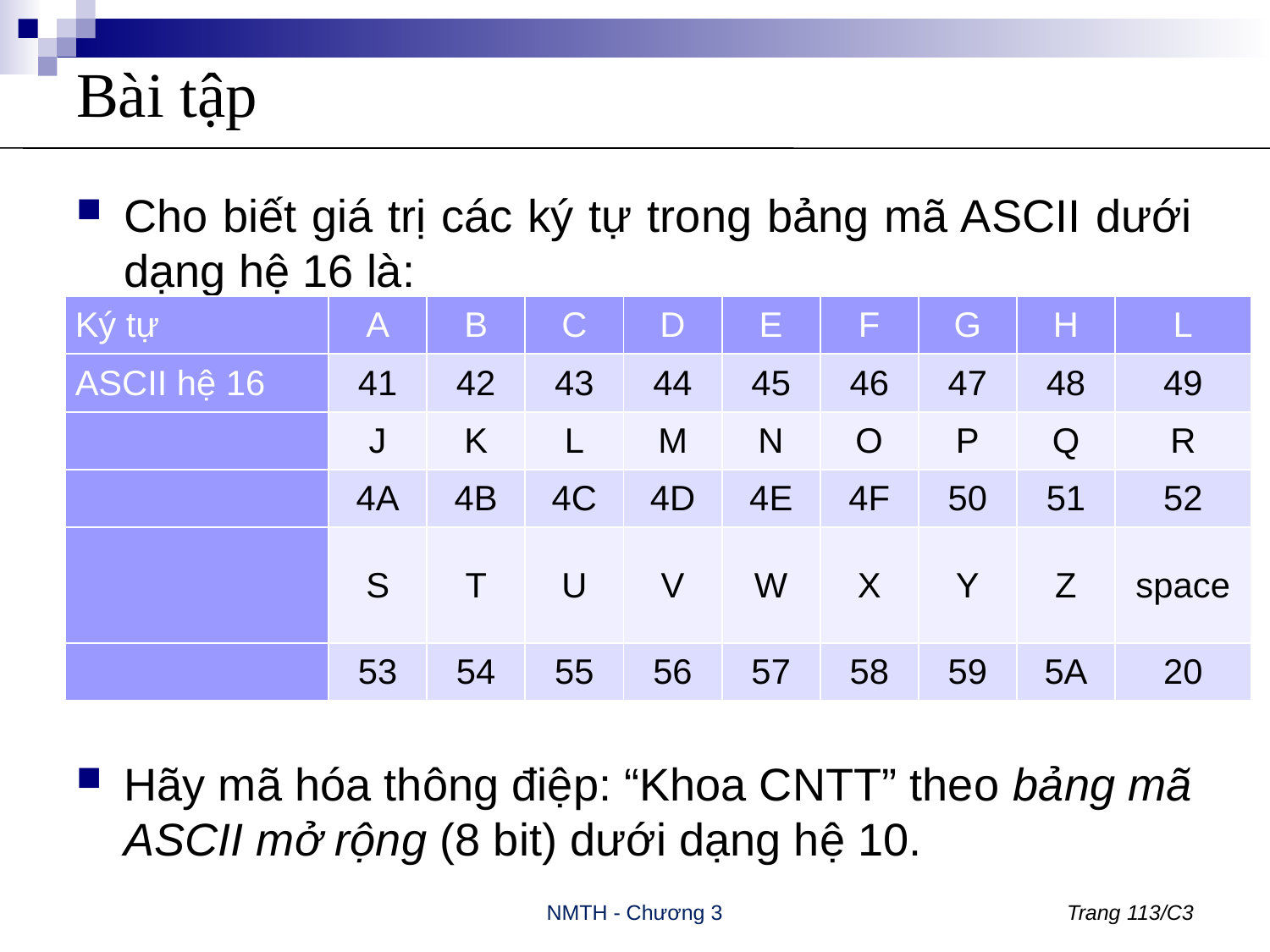

# Bài tập

Cho biết giá trị các ký tự trong bảng mã ASCII dưới dạng hệ 16 là:

Hãy mã hóa thông điệp: “Khoa CNTT” theo bảng mã ASCII mở rộng (8 bit) dưới dạng hệ 10.
| Ký tự | A | B | C | D | E | F | G | H | L |
| --- | --- | --- | --- | --- | --- | --- | --- | --- | --- |
| ASCII hệ 16 | 41 | 42 | 43 | 44 | 45 | 46 | 47 | 48 | 49 |
|  | J | K | L | M | N | O | P | Q | R |
|  | 4A | 4B | 4C | 4D | 4E | 4F | 50 | 51 | 52 |
|  | S | T | U | V | W | X | Y | Z | space |
|  | 53 | 54 | 55 | 56 | 57 | 58 | 59 | 5A | 20 |
NMTH - Chương 3
Trang 113/C3